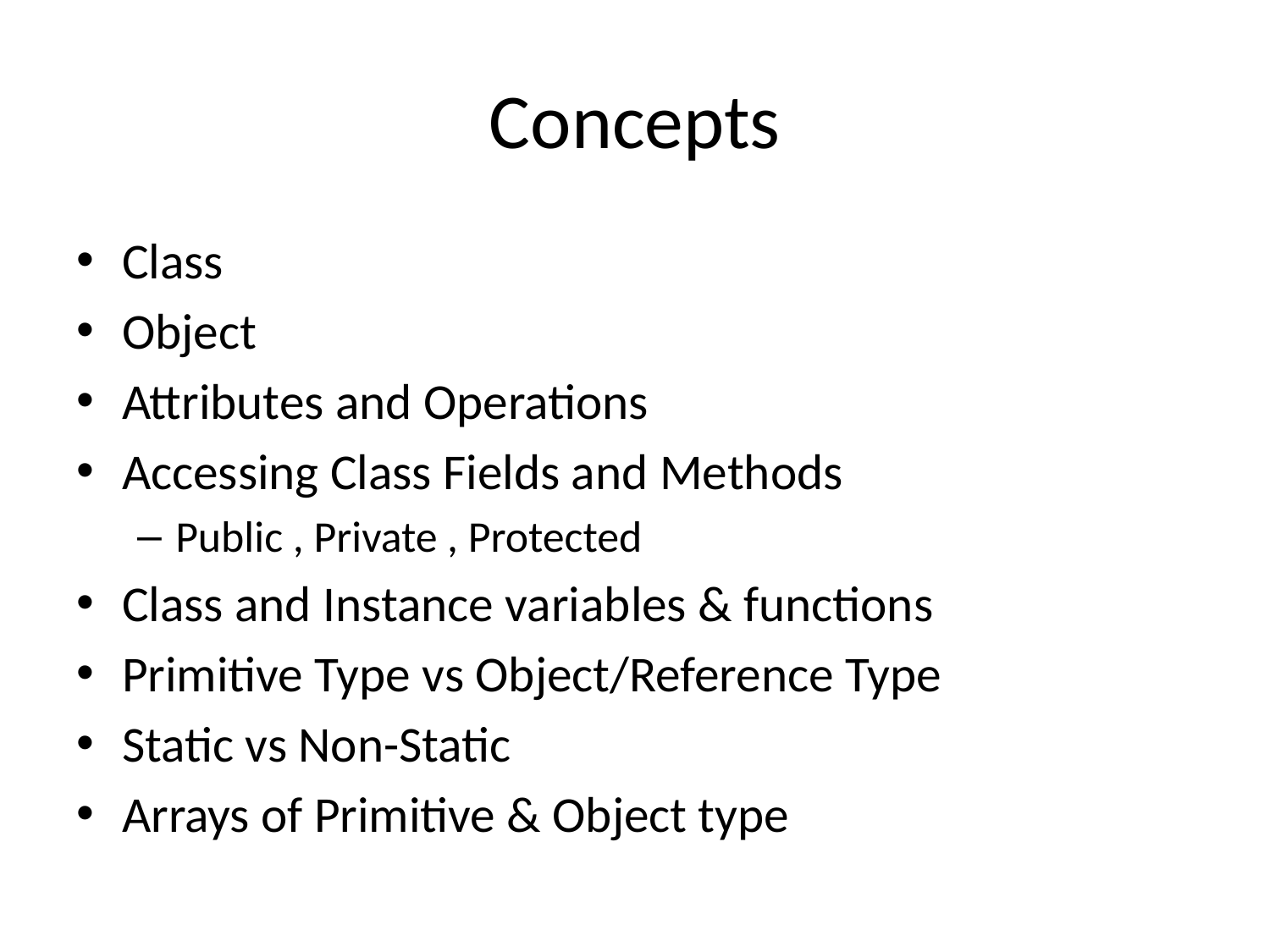

# Concepts
Class
Object
Attributes and Operations
Accessing Class Fields and Methods
Public , Private , Protected
Class and Instance variables & functions
Primitive Type vs Object/Reference Type
Static vs Non-Static
Arrays of Primitive & Object type